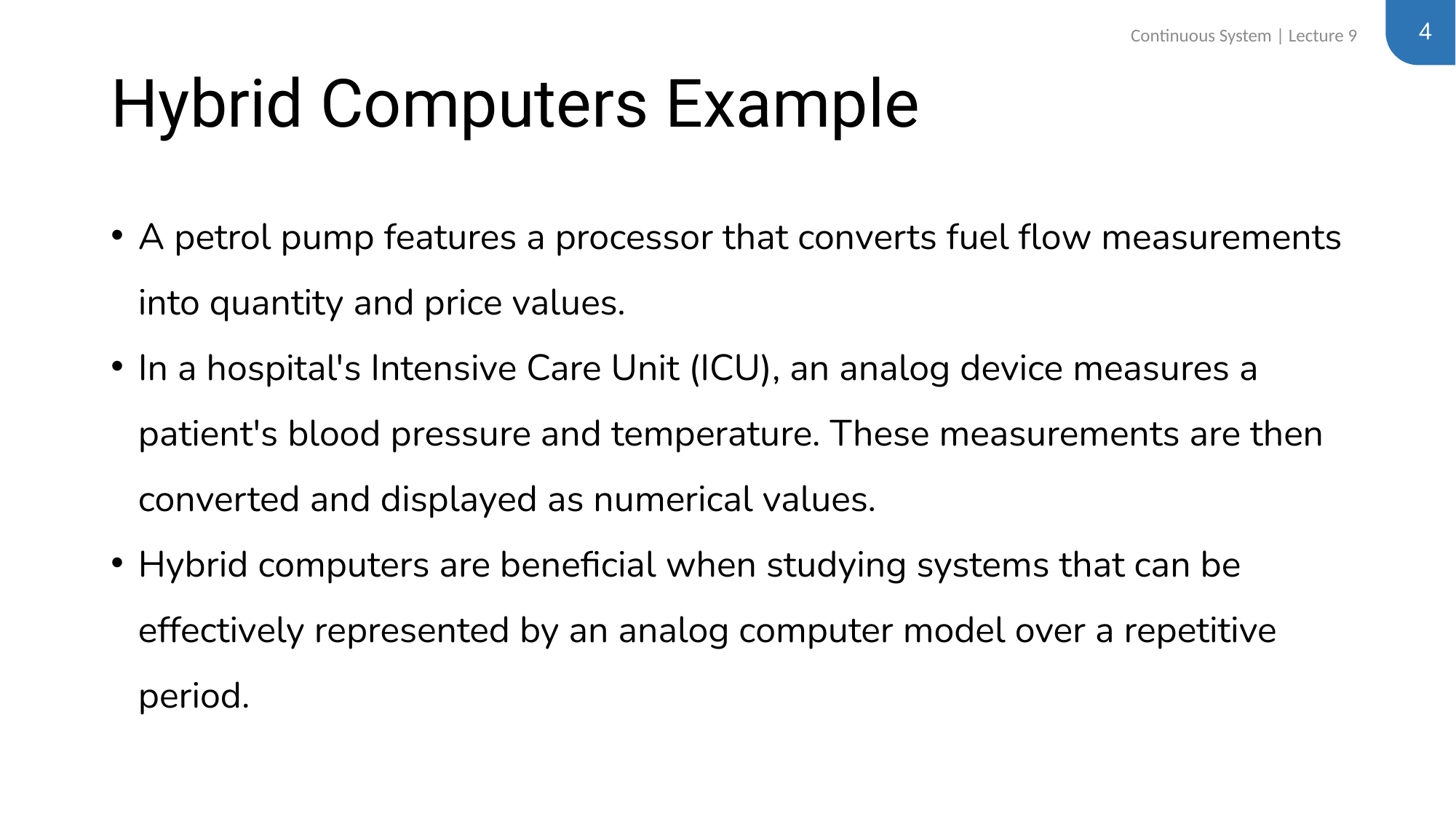

4
Continuous System | Lecture 9
# Hybrid Computers Example
A petrol pump features a processor that converts fuel flow measurements into quantity and price values.
In a hospital's Intensive Care Unit (ICU), an analog device measures a patient's blood pressure and temperature. These measurements are then converted and displayed as numerical values.
Hybrid computers are beneficial when studying systems that can be effectively represented by an analog computer model over a repetitive period.